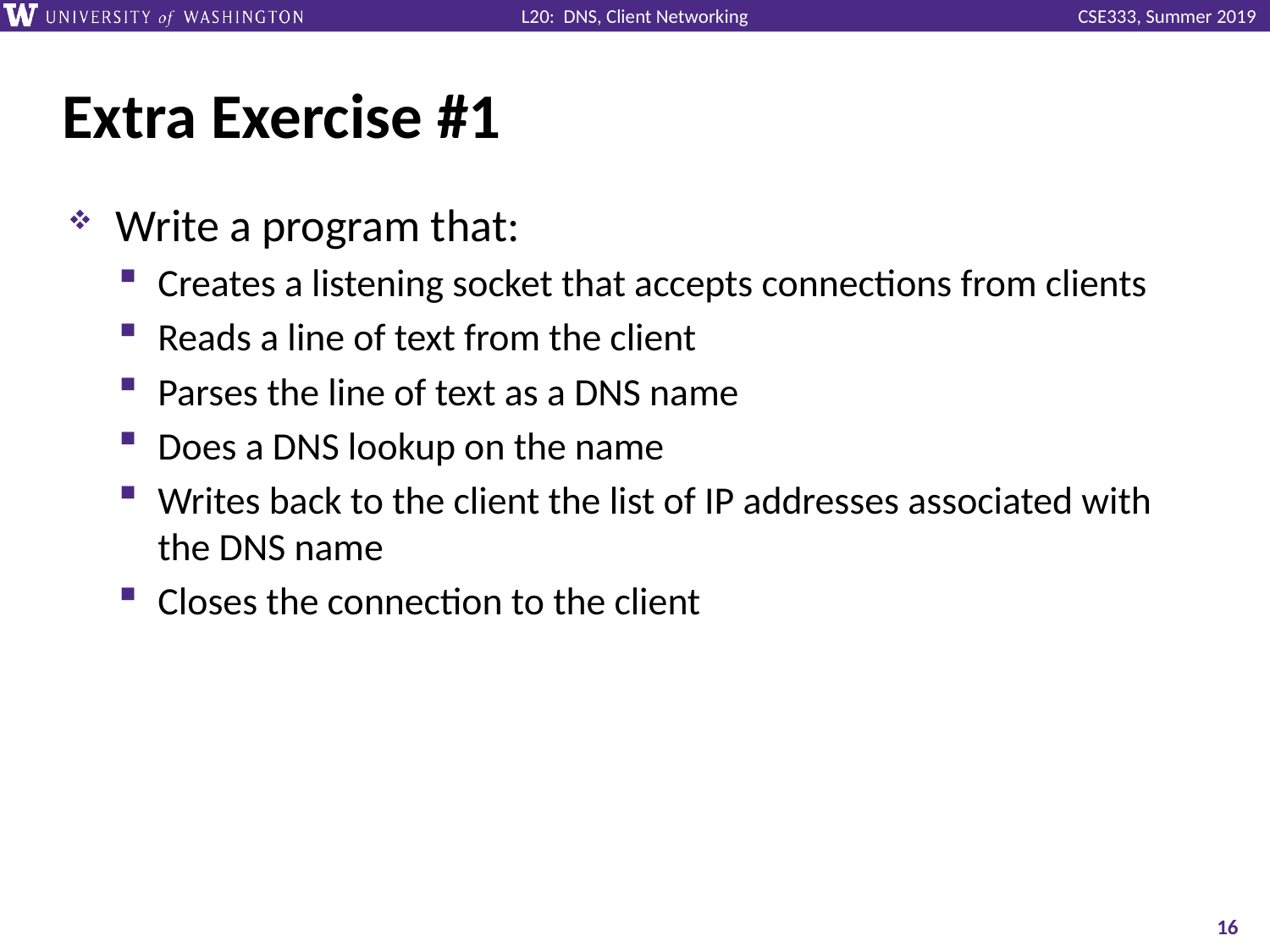

# Extra Exercise #1
Write a program that:
Creates a listening socket that accepts connections from clients
Reads a line of text from the client
Parses the line of text as a DNS name
Does a DNS lookup on the name
Writes back to the client the list of IP addresses associated with the DNS name
Closes the connection to the client
16